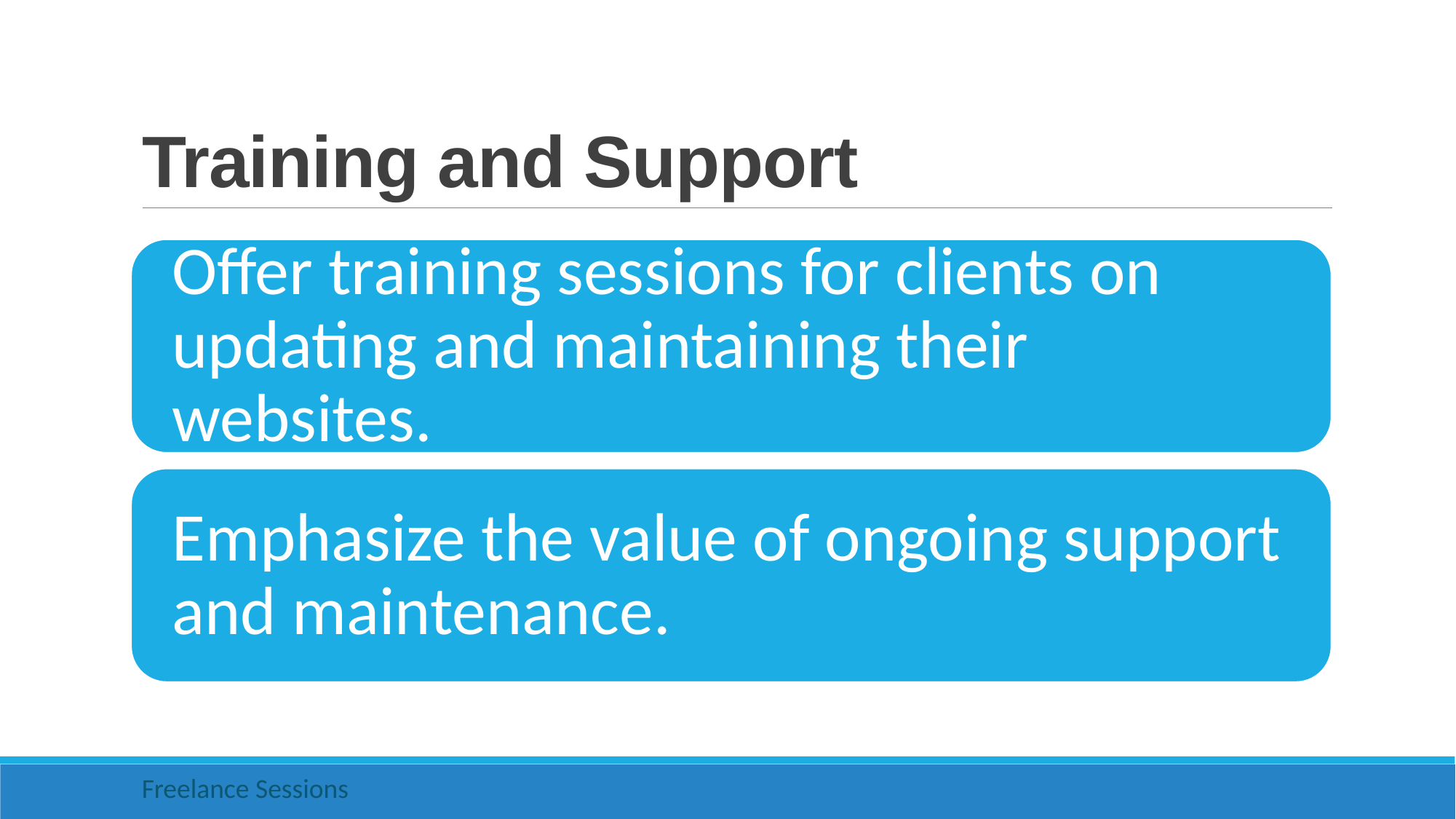

# Training and Support
Offer training sessions for clients on updating and maintaining their websites.
Emphasize the value of ongoing support and maintenance.
Freelance Sessions